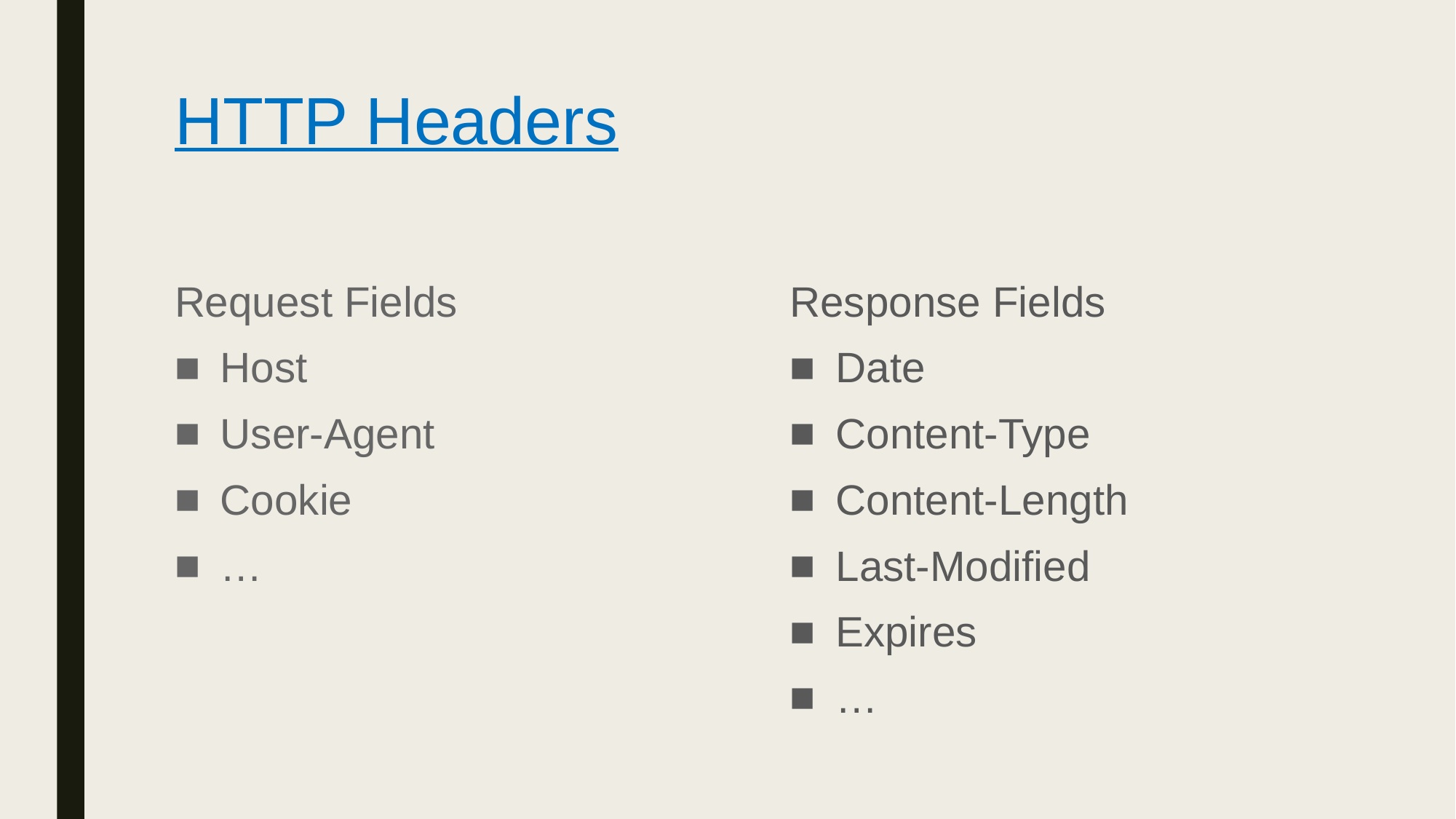

# HTTP Headers
Request Fields
Host
User-Agent
Cookie
…
Response Fields
Date
Content-Type
Content-Length
Last-Modified
Expires
…